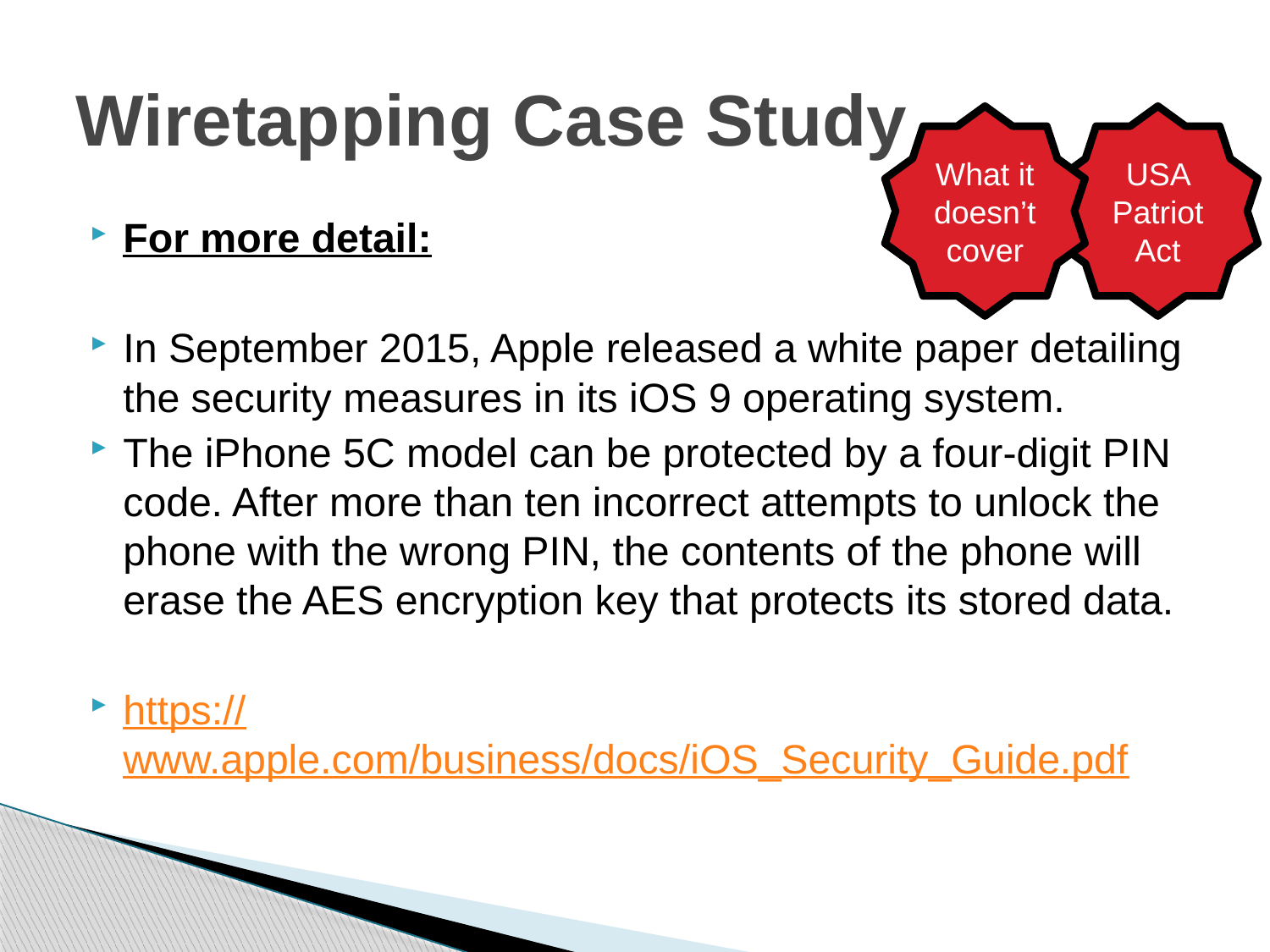

# Wiretapping Case Study
What it doesn’t cover
USA Patriot Act
For more detail:

In September 2015, Apple released a white paper detailing the security measures in its iOS 9 operating system.
The iPhone 5C model can be protected by a four-digit PIN code. After more than ten incorrect attempts to unlock the phone with the wrong PIN, the contents of the phone will erase the AES encryption key that protects its stored data.

https://www.apple.com/business/docs/iOS_Security_Guide.pdf